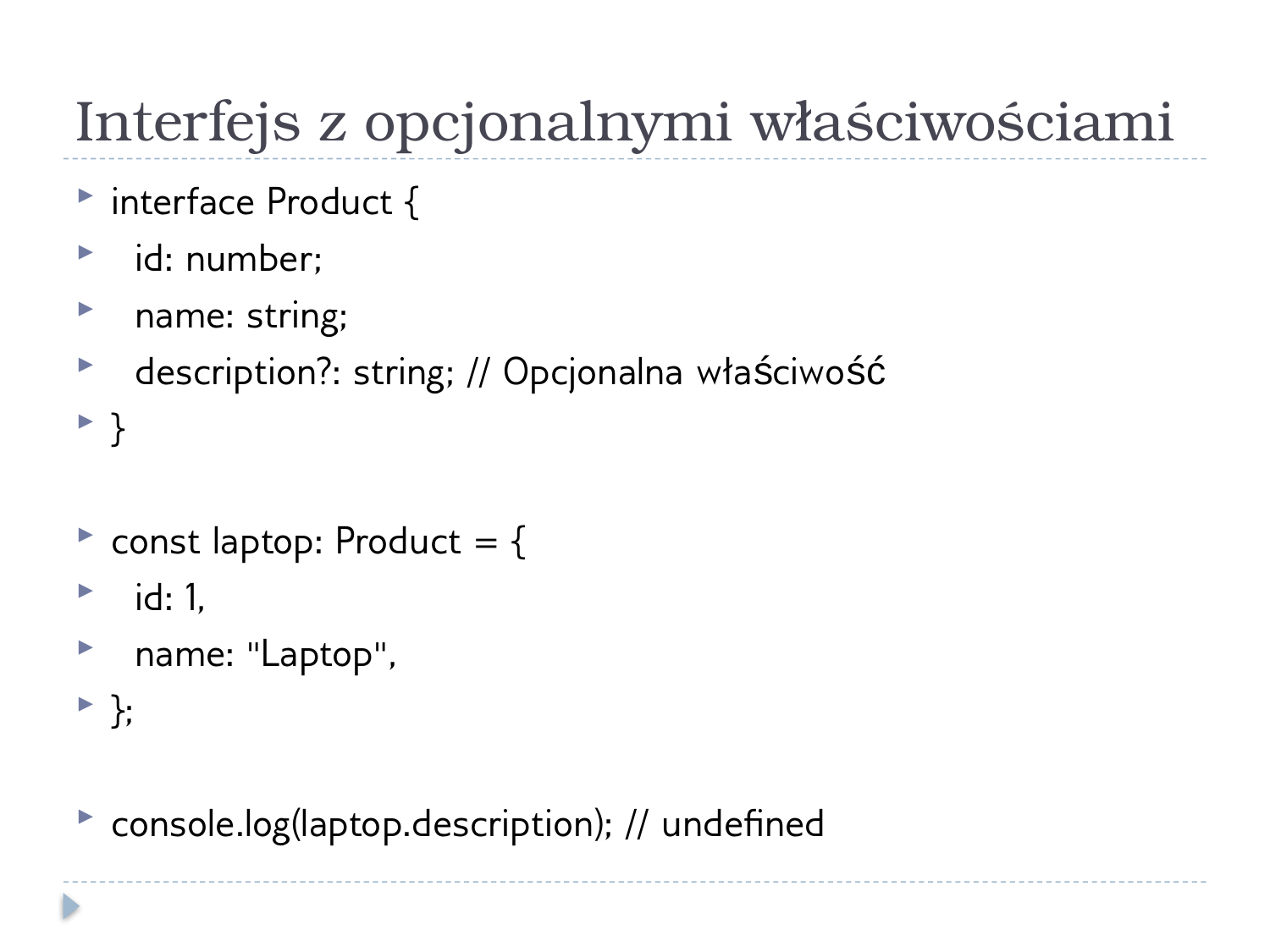

# Interfejs z opcjonalnymi właściwościami
interface Product {
  id: number;
  name: string;
  description?: string; // Opcjonalna właściwość
}

const laptop: Product = {
  id: 1,
  name: "Laptop",
};

console.log(laptop.description); // undefined